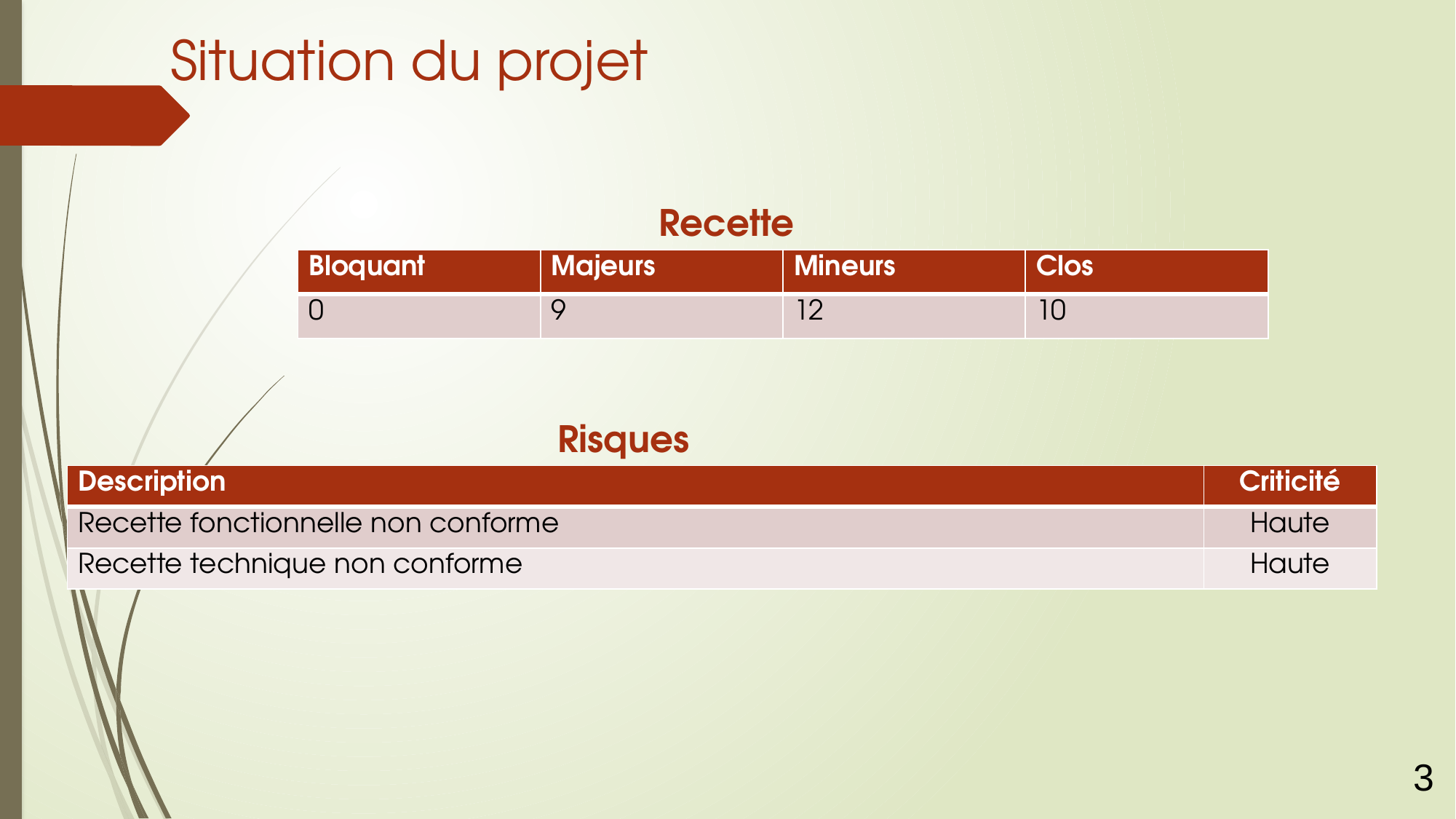

# Situation du projet
Recette
| Bloquant | Majeurs | Mineurs | Clos |
| --- | --- | --- | --- |
| 0 | 9 | 12 | 10 |
Risques
| Description | Criticité |
| --- | --- |
| Recette fonctionnelle non conforme | Haute |
| Recette technique non conforme | Haute |
3